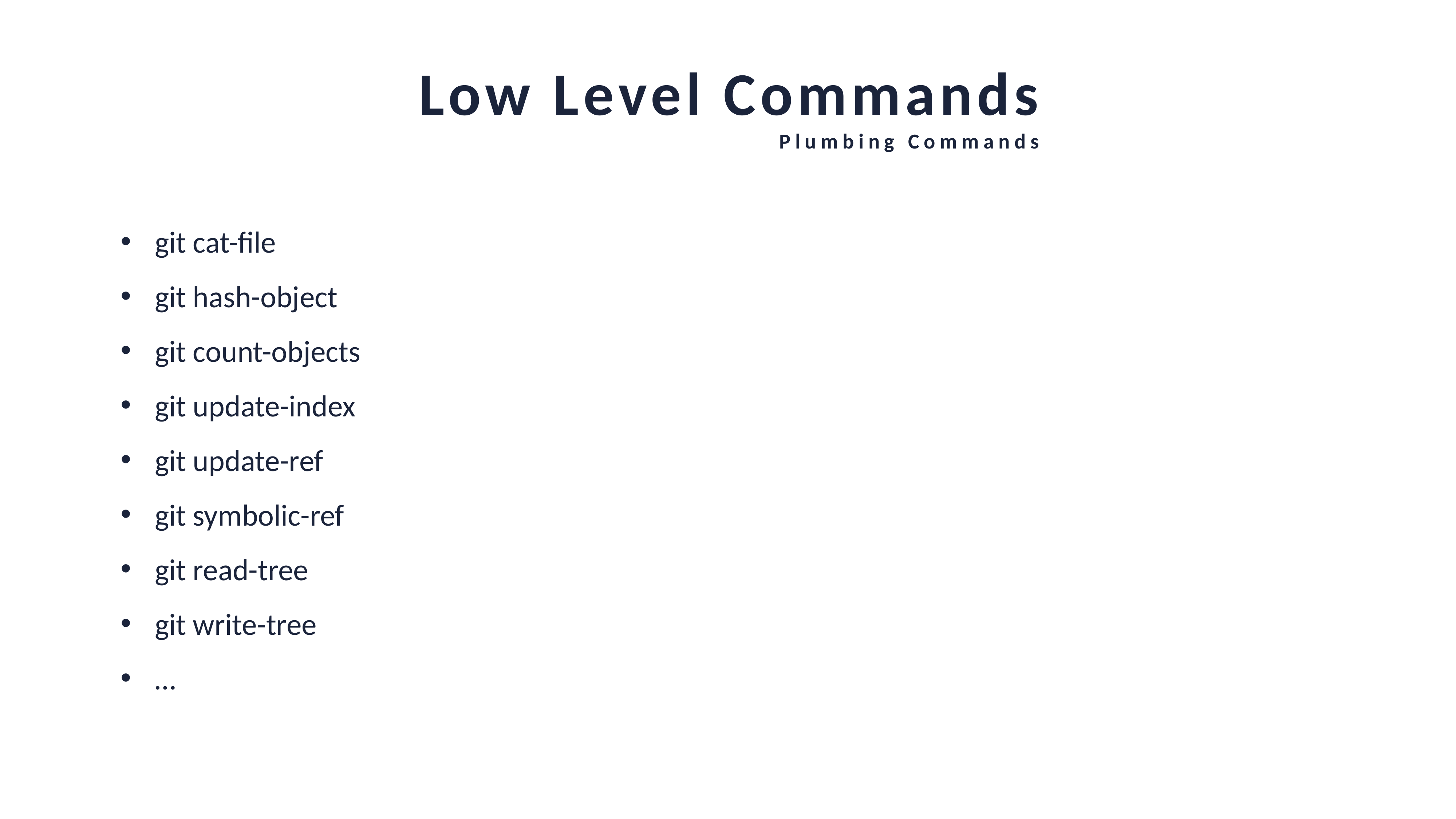

Low Level Commands
Plumbing Commands
git cat-file
git hash-object
git count-objects
git update-index
git update-ref
git symbolic-ref
git read-tree
git write-tree
…